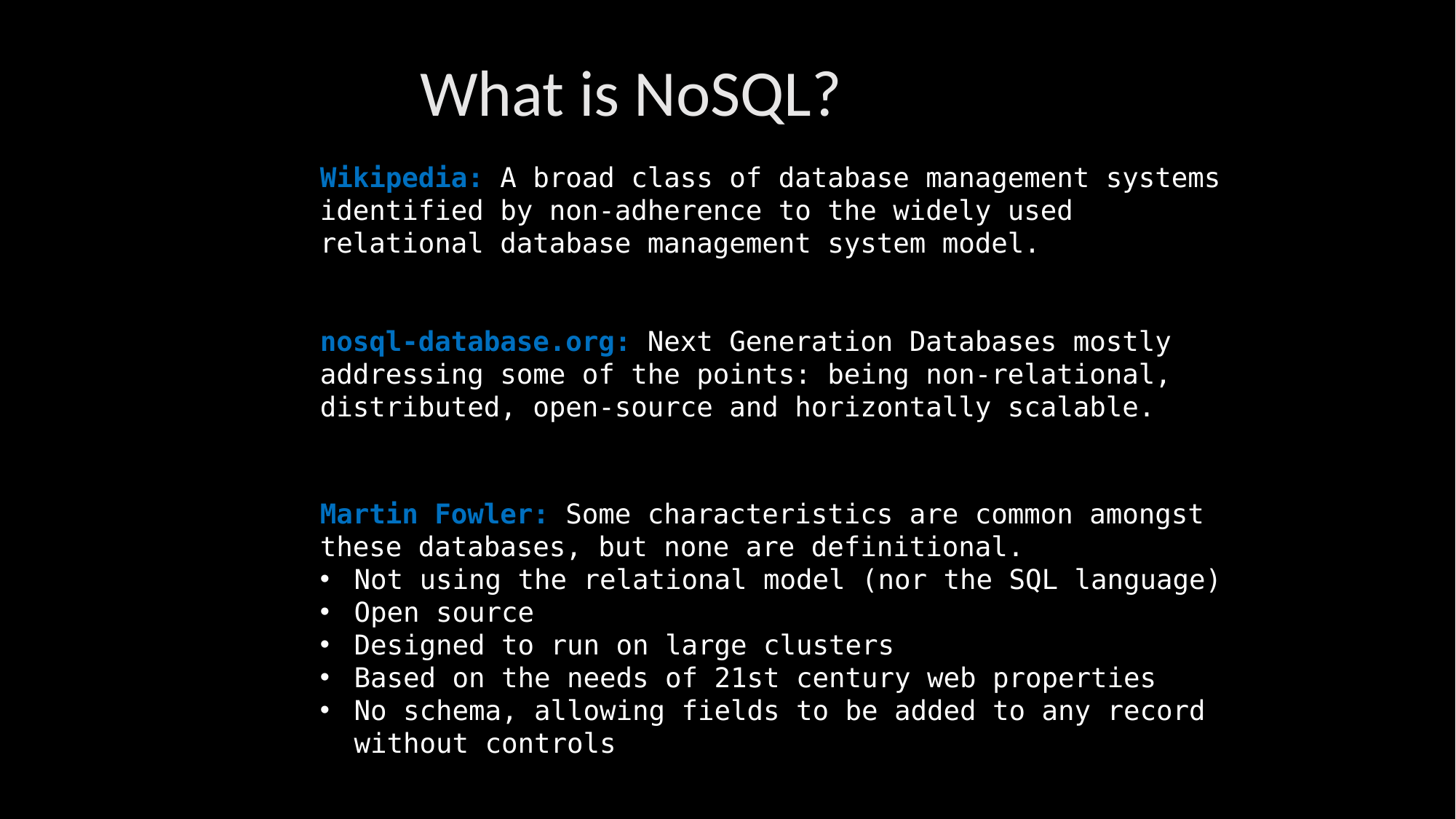

What is NoSQL?
Wikipedia: A broad class of database management systems identified by non-adherence to the widely used relational database management system model.

nosql-database.org: Next Generation Databases mostly addressing some of the points: being non-relational, distributed, open-source and horizontally scalable.
Martin Fowler: Some characteristics are common amongst these databases, but none are definitional.
Not using the relational model (nor the SQL language)
Open source
Designed to run on large clusters
Based on the needs of 21st century web properties
No schema, allowing fields to be added to any record without controls